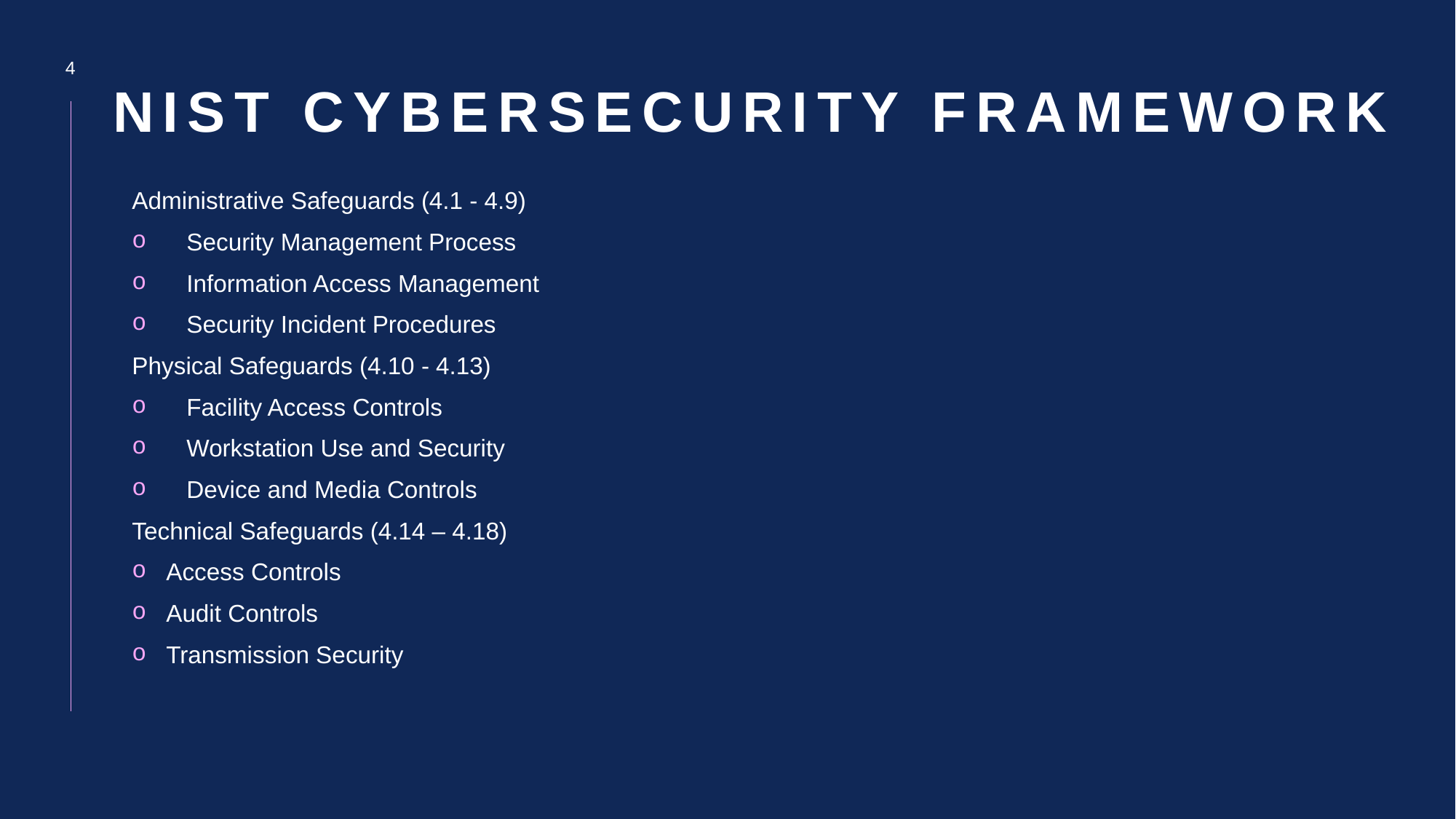

# NIST Cybersecurity Framework
4
Administrative Safeguards (4.1 - 4.9)
Security Management Process
Information Access Management
Security Incident Procedures
Physical Safeguards (4.10 - 4.13)
Facility Access Controls
Workstation Use and Security
Device and Media Controls
Technical Safeguards (4.14 – 4.18)
Access Controls
Audit Controls
Transmission Security